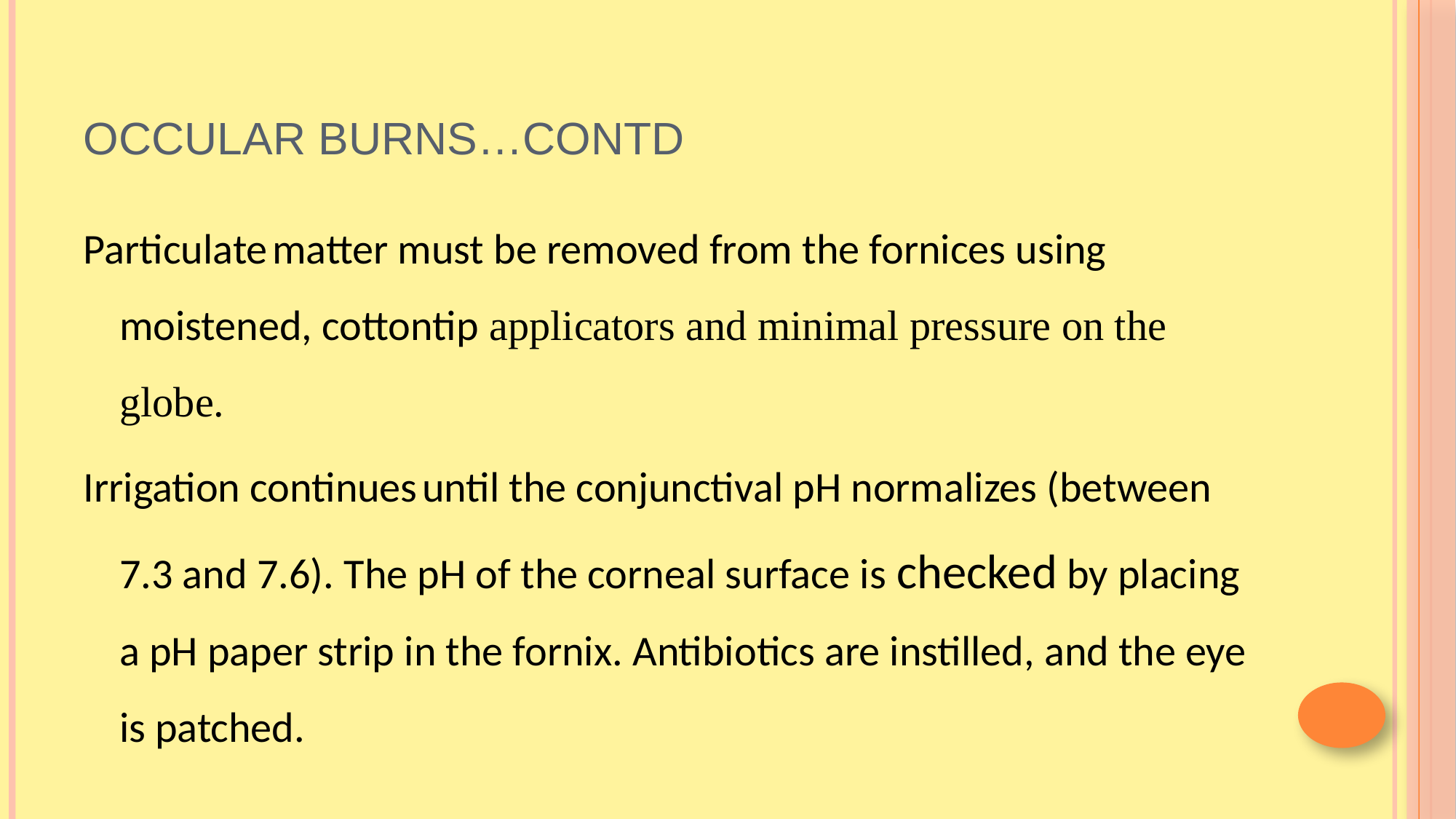

# Occular burns…contd
Particulate matter must be removed from the fornices using moistened, cottontip applicators and minimal pressure on the globe.
Irrigation continues until the conjunctival pH normalizes (between 7.3 and 7.6). The pH of the corneal surface is checked by placing a pH paper strip in the fornix. Antibiotics are instilled, and the eye is patched.